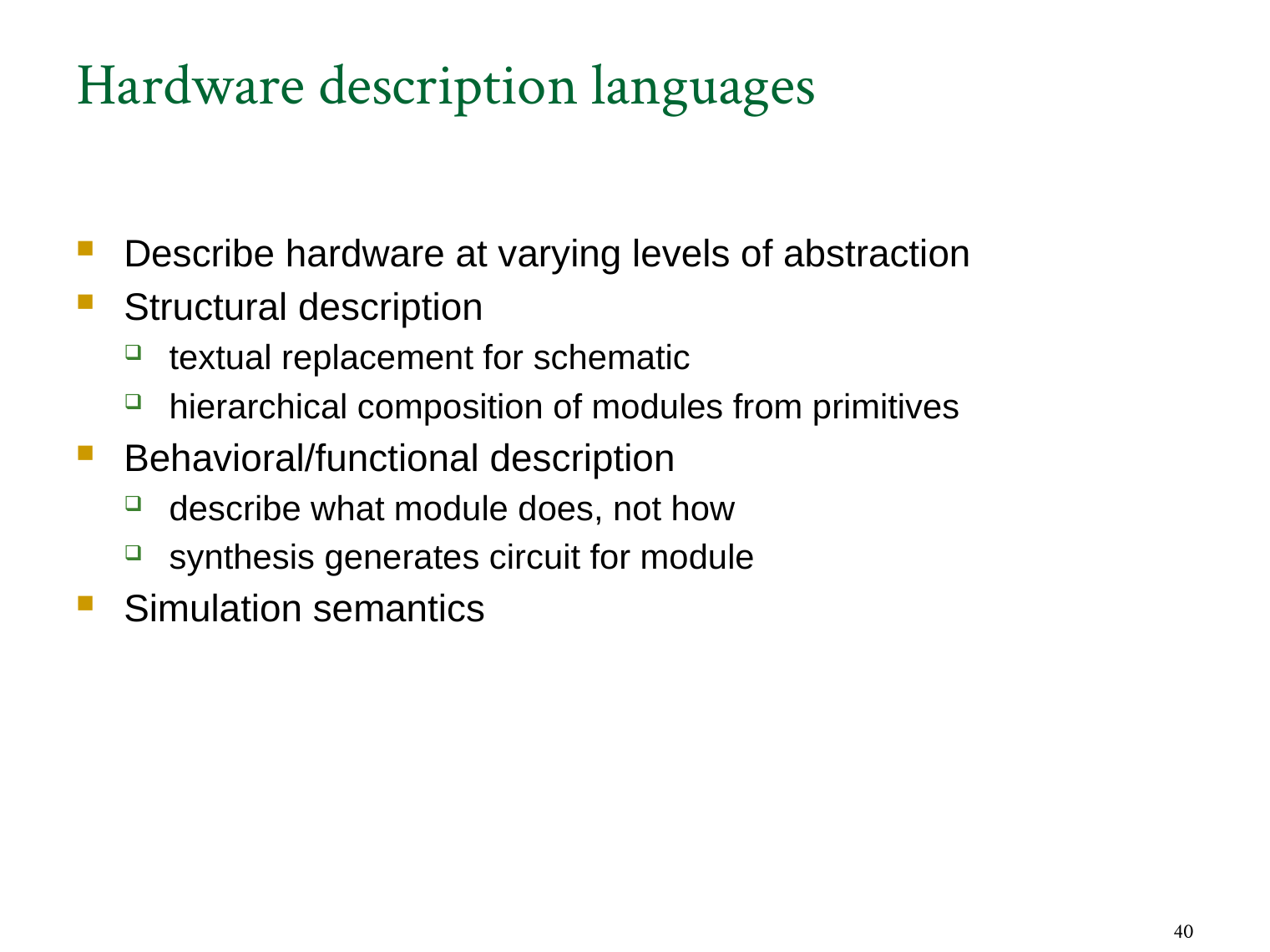

# Hardware description languages
Describe hardware at varying levels of abstraction
Structural description
textual replacement for schematic
hierarchical composition of modules from primitives
Behavioral/functional description
describe what module does, not how
synthesis generates circuit for module
Simulation semantics
40